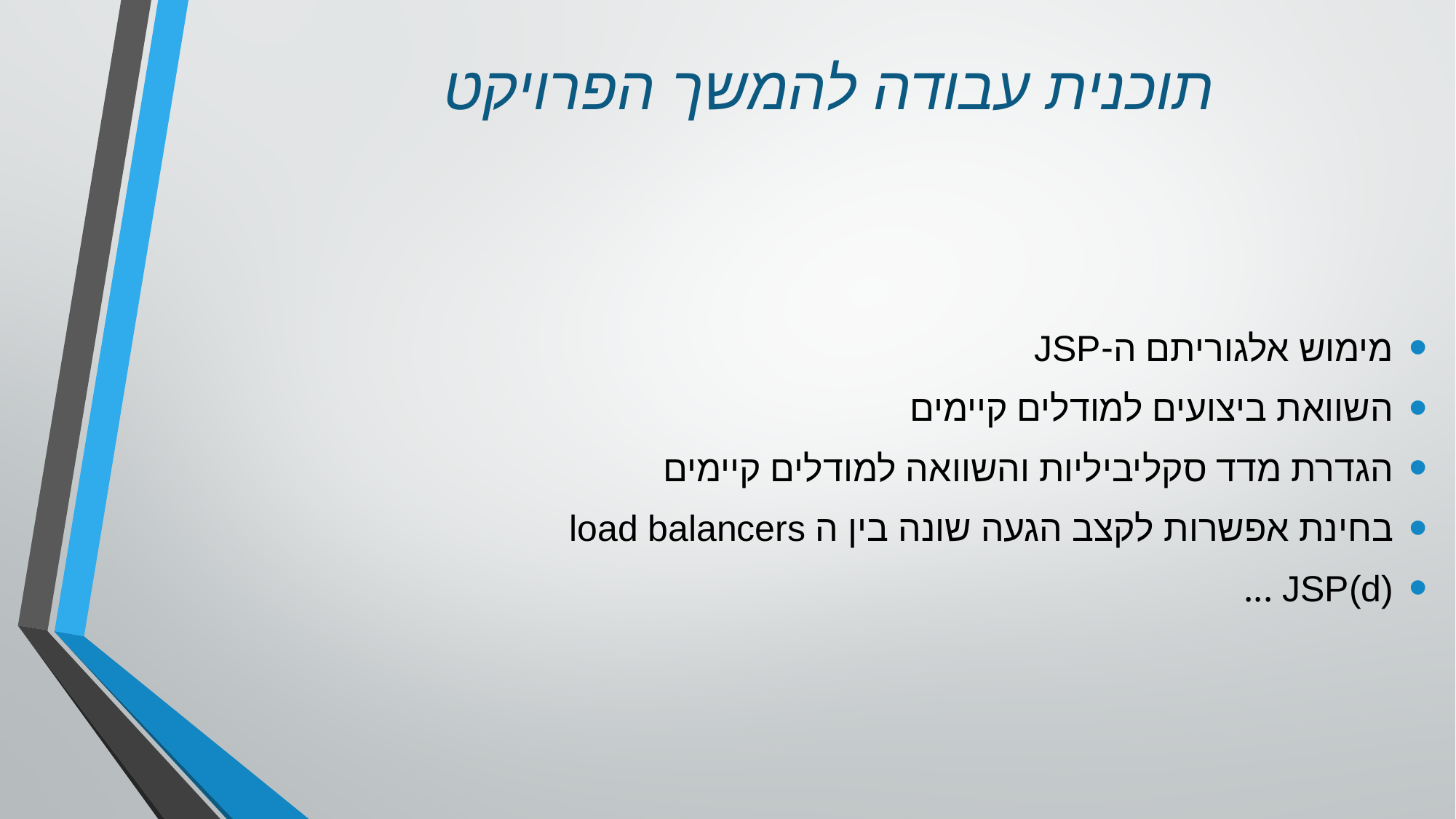

# תוכנית עבודה להמשך הפרויקט
מימוש אלגוריתם ה-JSP
השוואת ביצועים למודלים קיימים
הגדרת מדד סקליביליות והשוואה למודלים קיימים
בחינת אפשרות לקצב הגעה שונה בין ה load balancers
JSP(d) ...